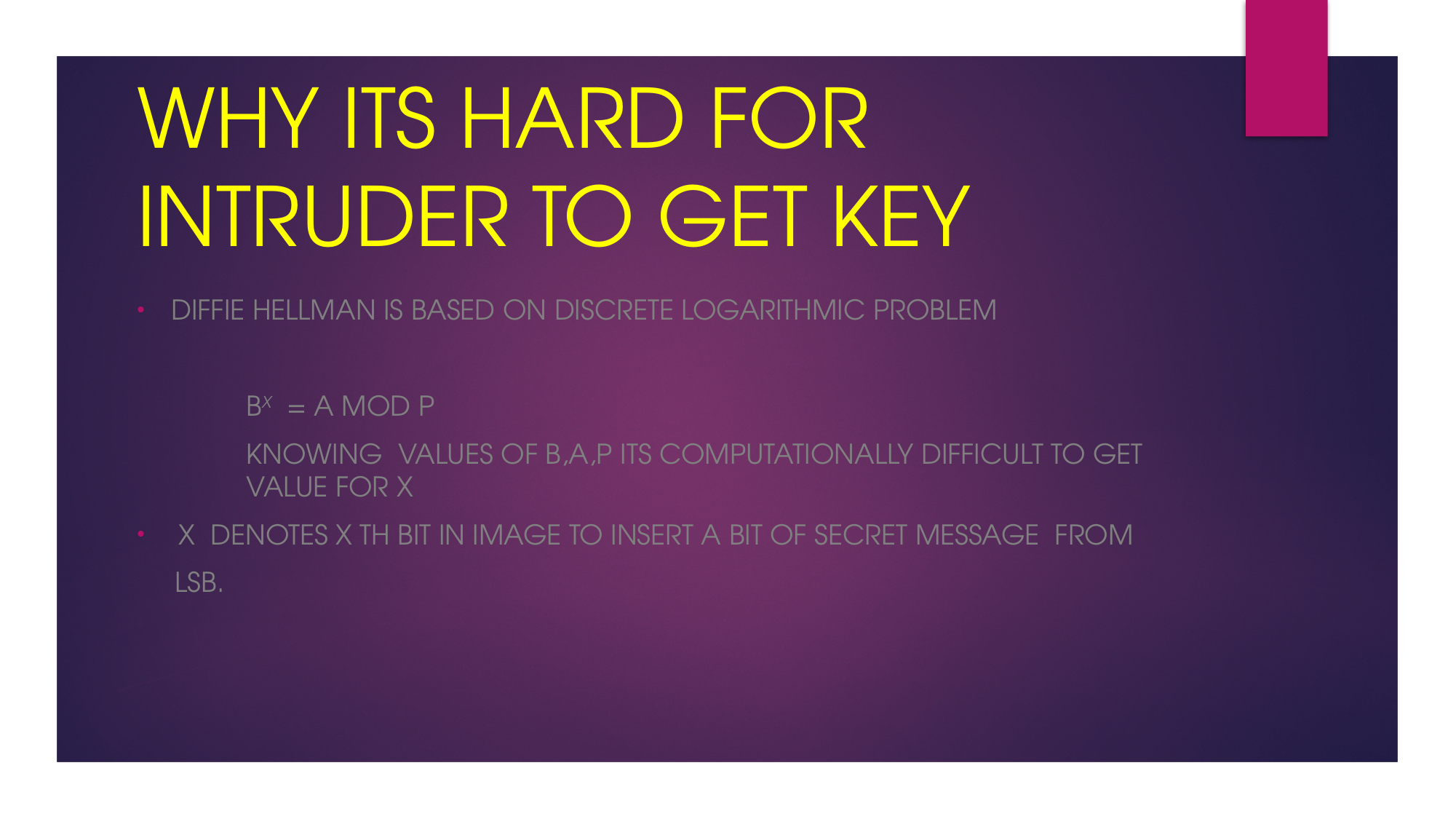

# WHY ITS HARD FOR INTRUDER TO GET KEY
Diffie hellman is based on discrete logarithmic problem

	bx  = A mod p
	knowing  values of b,a,p its computationally difficult to get    	value for x
 x  denotes x th bit in image to insert a bit of secret message  from
     lsb.